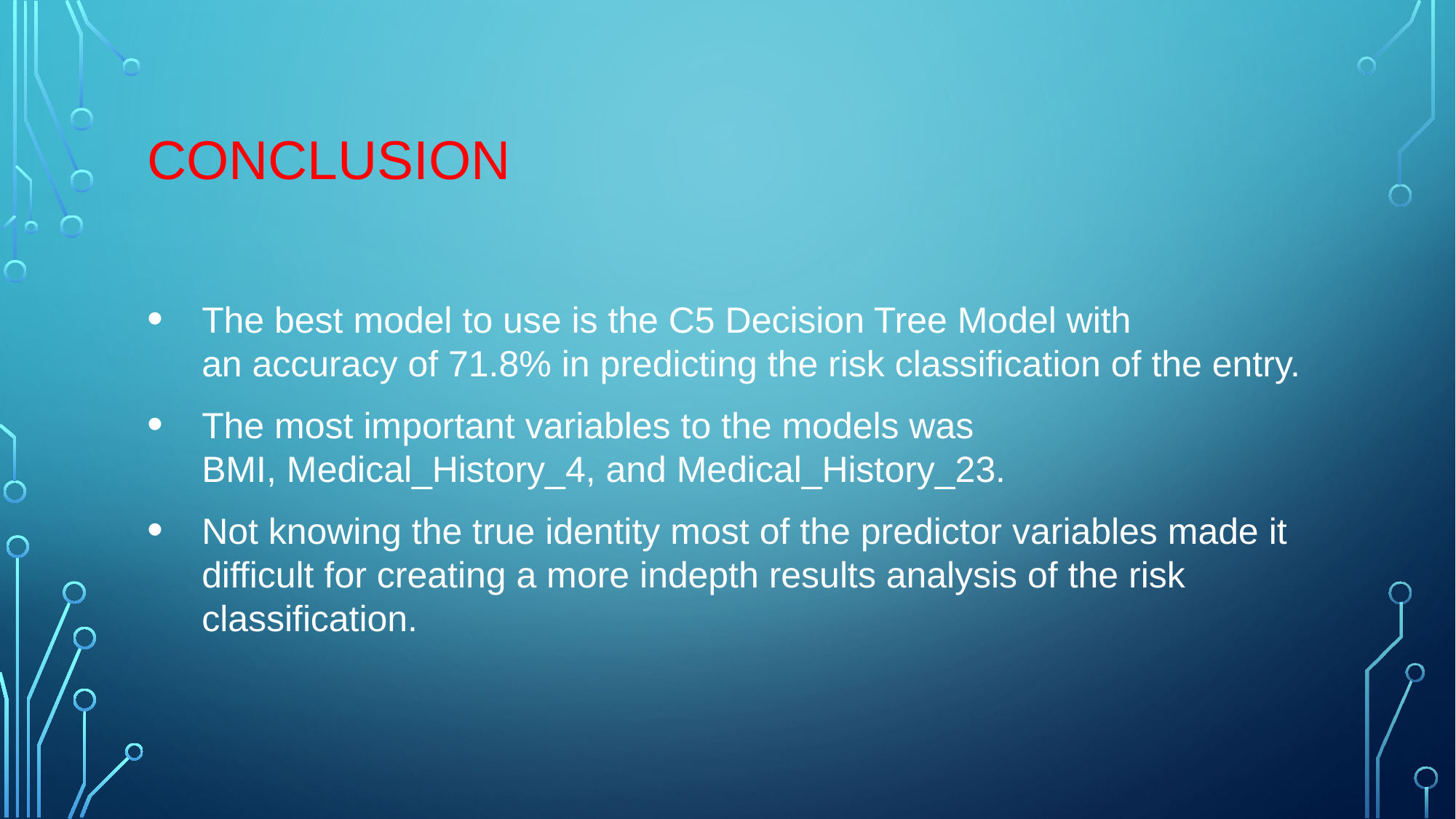

# CONCLUSION

The best model to use is the C5 Decision Tree Model with an accuracy of 71.8% in predicting the risk classification of the entry.
The most important variables to the models was BMI, Medical_History_4, and Medical_History_23.
Not knowing the true identity most of the predictor variables made it difficult for creating a more indepth results analysis of the risk classification.